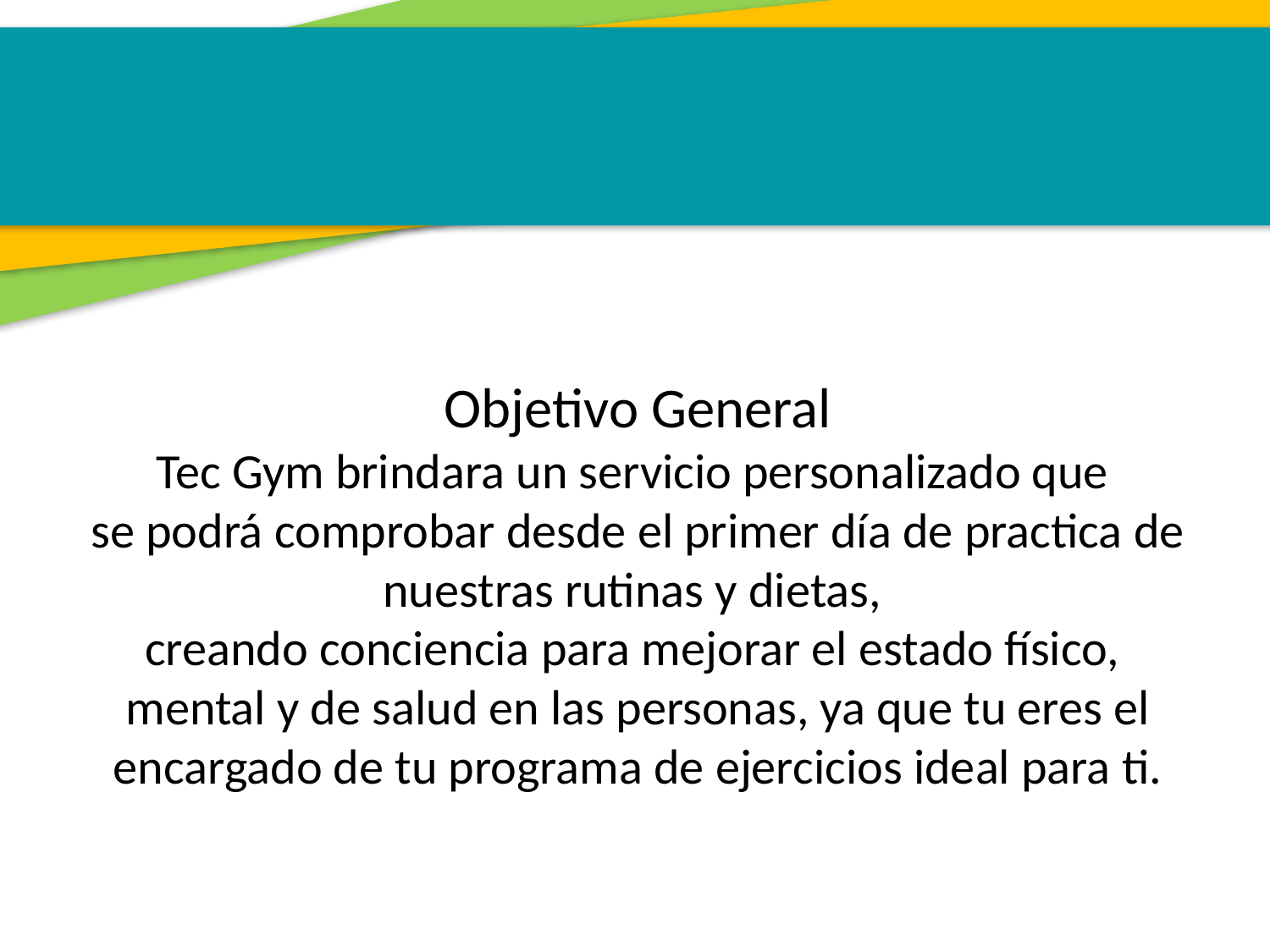

Objetivo General
Tec Gym brindara un servicio personalizado que
se podrá comprobar desde el primer día de practica de nuestras rutinas y dietas,
creando conciencia para mejorar el estado físico,
mental y de salud en las personas, ya que tu eres el encargado de tu programa de ejercicios ideal para ti.